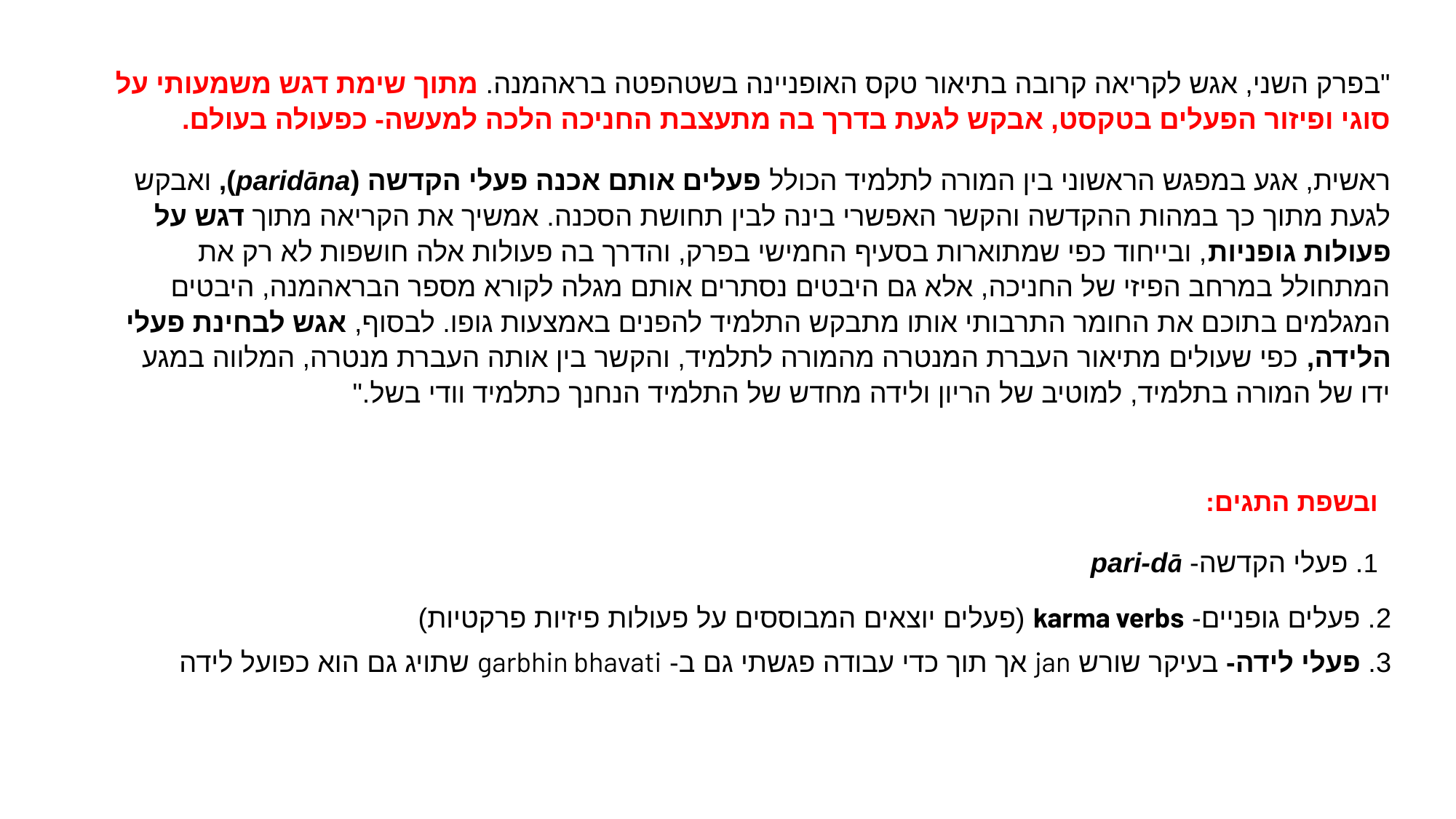

#
"בפרק השני, אגש לקריאה קרובה בתיאור טקס האופניינה בשטהפטה בראהמנה. מתוך שימת דגש משמעותי על סוגי ופיזור הפעלים בטקסט, אבקש לגעת בדרך בה מתעצבת החניכה הלכה למעשה- כפעולה בעולם.
ראשית, אגע במפגש הראשוני בין המורה לתלמיד הכולל פעלים אותם אכנה פעלי הקדשה (paridāna), ואבקש לגעת מתוך כך במהות ההקדשה והקשר האפשרי בינה לבין תחושת הסכנה. אמשיך את הקריאה מתוך דגש על פעולות גופניות, ובייחוד כפי שמתוארות בסעיף החמישי בפרק, והדרך בה פעולות אלה חושפות לא רק את המתחולל במרחב הפיזי של החניכה, אלא גם היבטים נסתרים אותם מגלה לקורא מספר הבראהמנה, היבטים המגלמים בתוכם את החומר התרבותי אותו מתבקש התלמיד להפנים באמצעות גופו. לבסוף, אגש לבחינת פעלי הלידה, כפי שעולים מתיאור העברת המנטרה מהמורה לתלמיד, והקשר בין אותה העברת מנטרה, המלווה במגע ידו של המורה בתלמיד, למוטיב של הריון ולידה מחדש של התלמיד הנחנך כתלמיד וודי בשל."

ובשפת התגים:
1. פעלי הקדשה- pari-dā
2. פעלים גופניים- karma verbs (פעלים יוצאים המבוססים על פעולות פיזיות פרקטיות)
3. פעלי לידה- בעיקר שורש jan אך תוך כדי עבודה פגשתי גם ב- garbhin bhavati שתויג גם הוא כפועל לידה